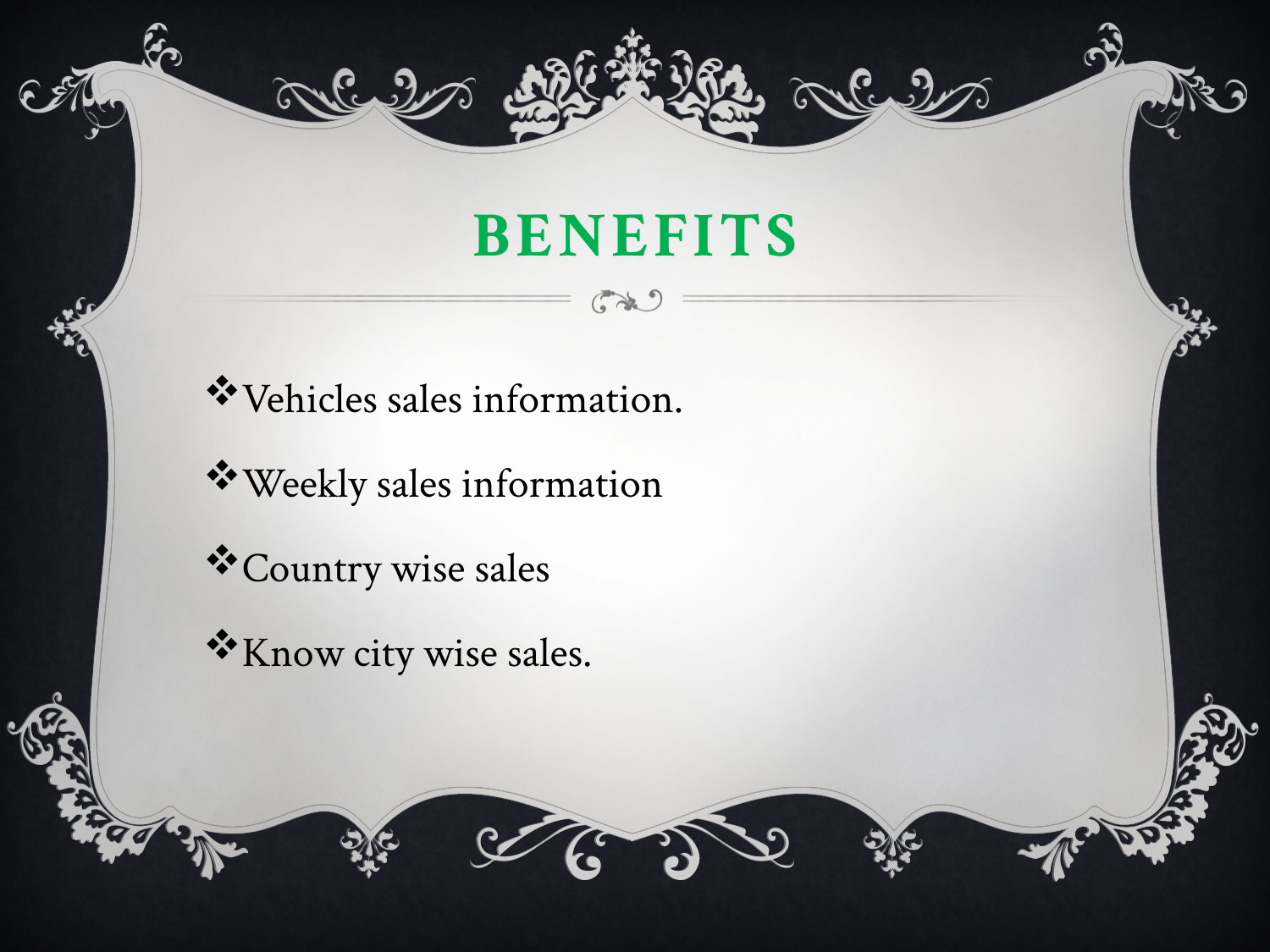

# benefits
Vehicles sales information.
Weekly sales information
Country wise sales
Know city wise sales.